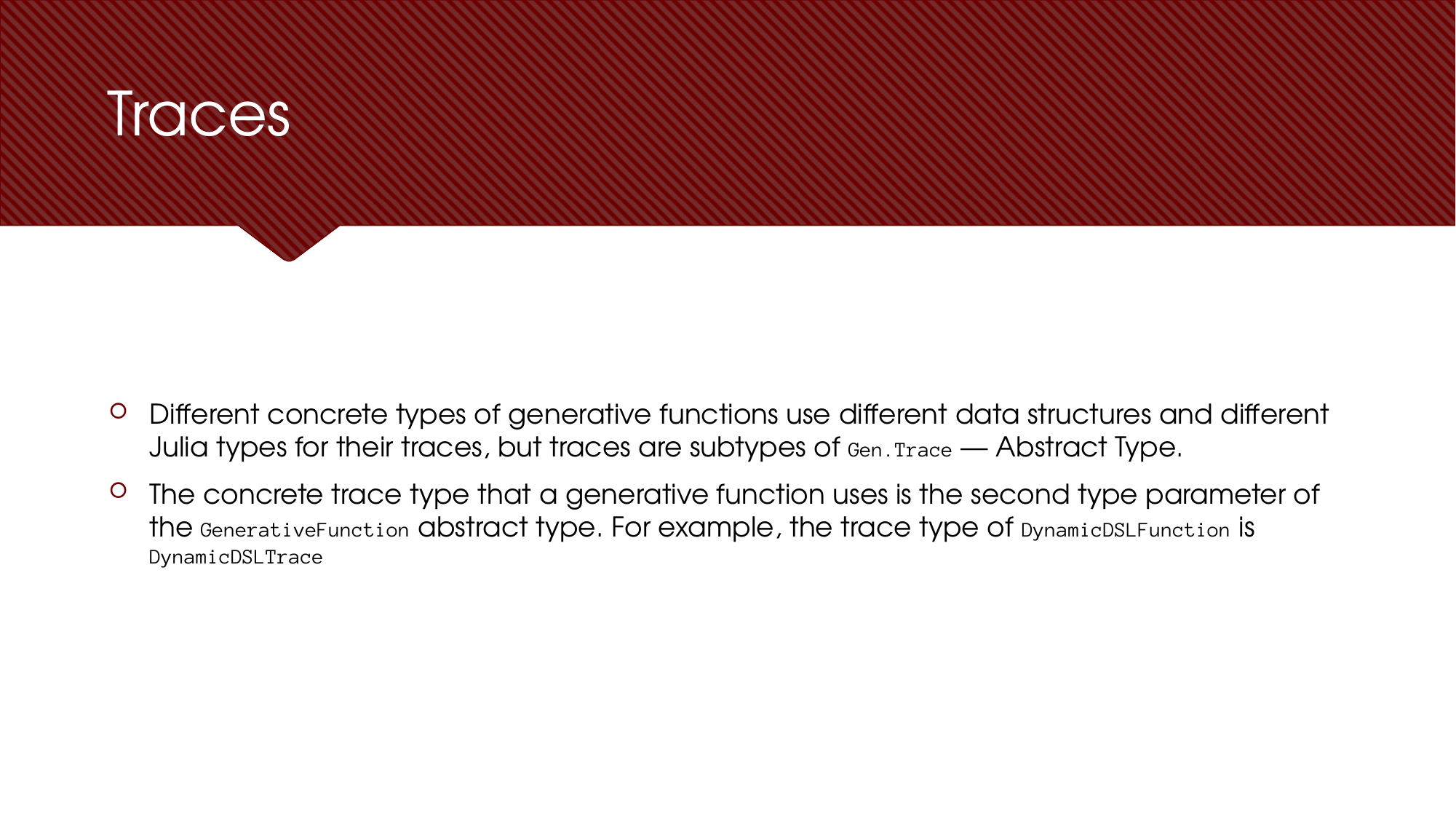

# Traces
Different concrete types of generative functions use different data structures and different Julia types for their traces, but traces are subtypes of Gen.Trace — Abstract Type.
The concrete trace type that a generative function uses is the second type parameter of the GenerativeFunction abstract type. For example, the trace type of DynamicDSLFunction is DynamicDSLTrace